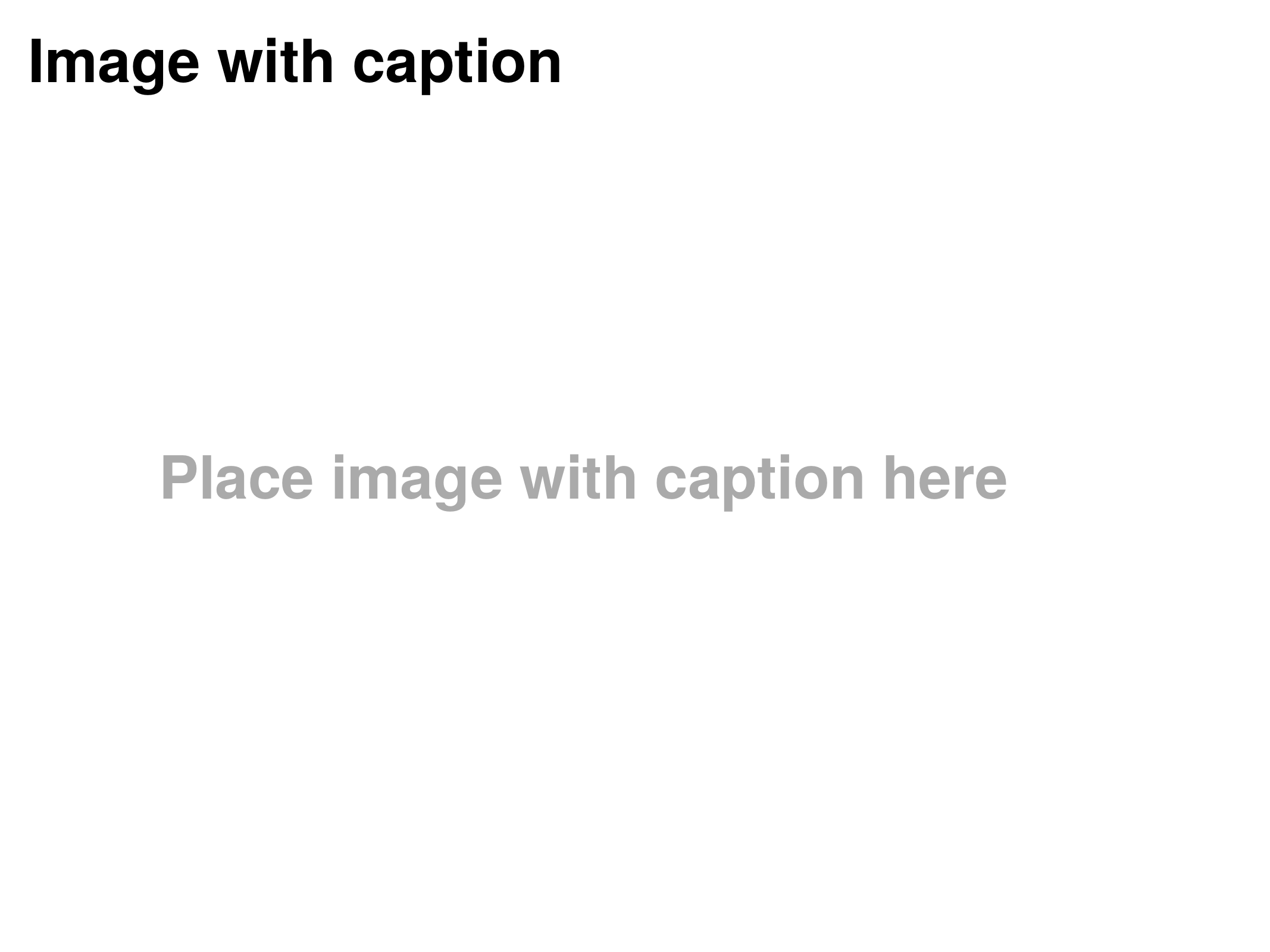

# Image with caption
Place image with caption here